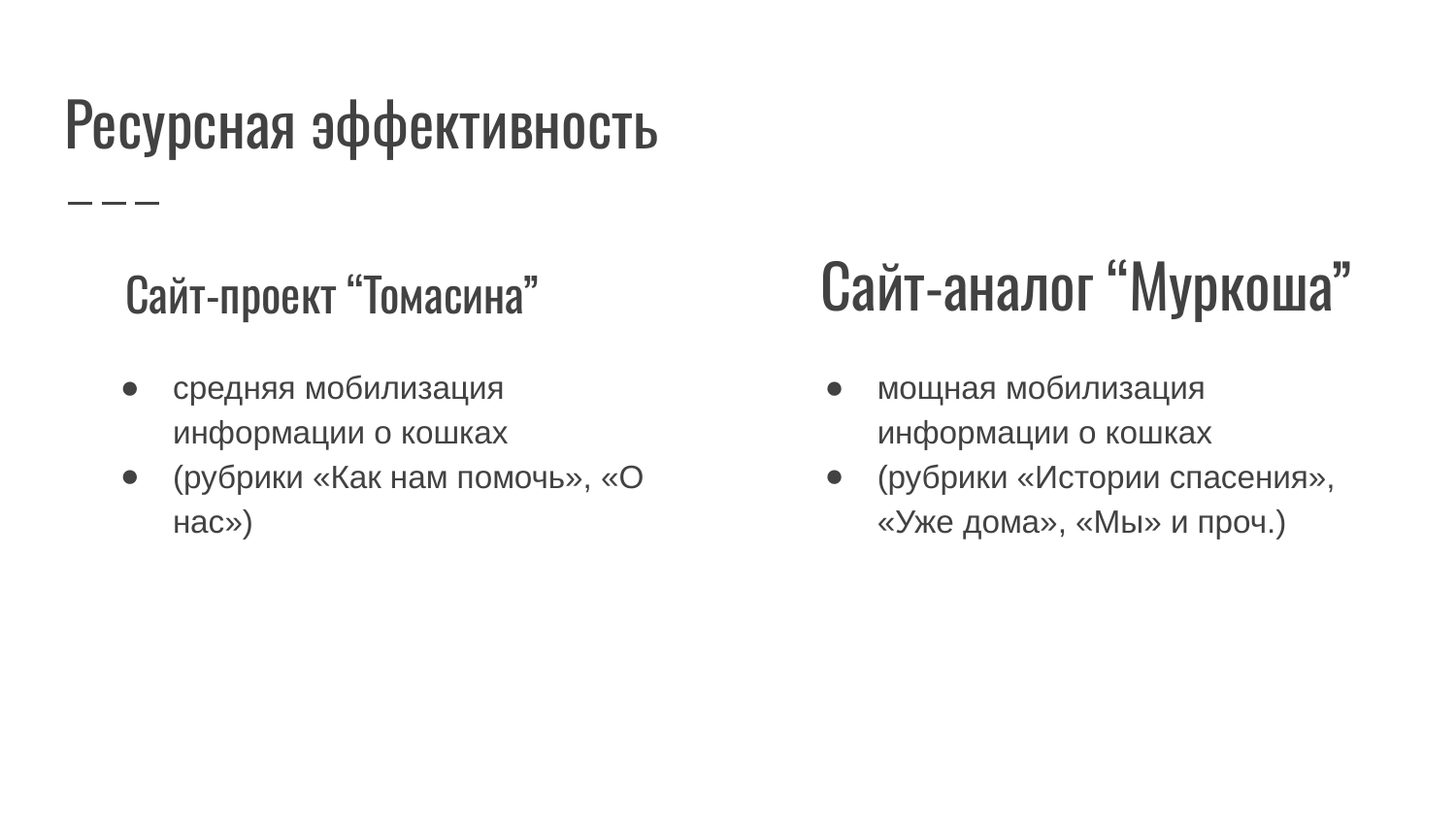

# Ресурсная эффективность
Сайт-проект “Томасина”
Сайт-аналог “Муркоша”
средняя мобилизация информации о кошках
(рубрики «Как нам помочь», «О нас»)

мощная мобилизация информации о кошках
(рубрики «Истории спасения», «Уже дома», «Мы» и проч.)